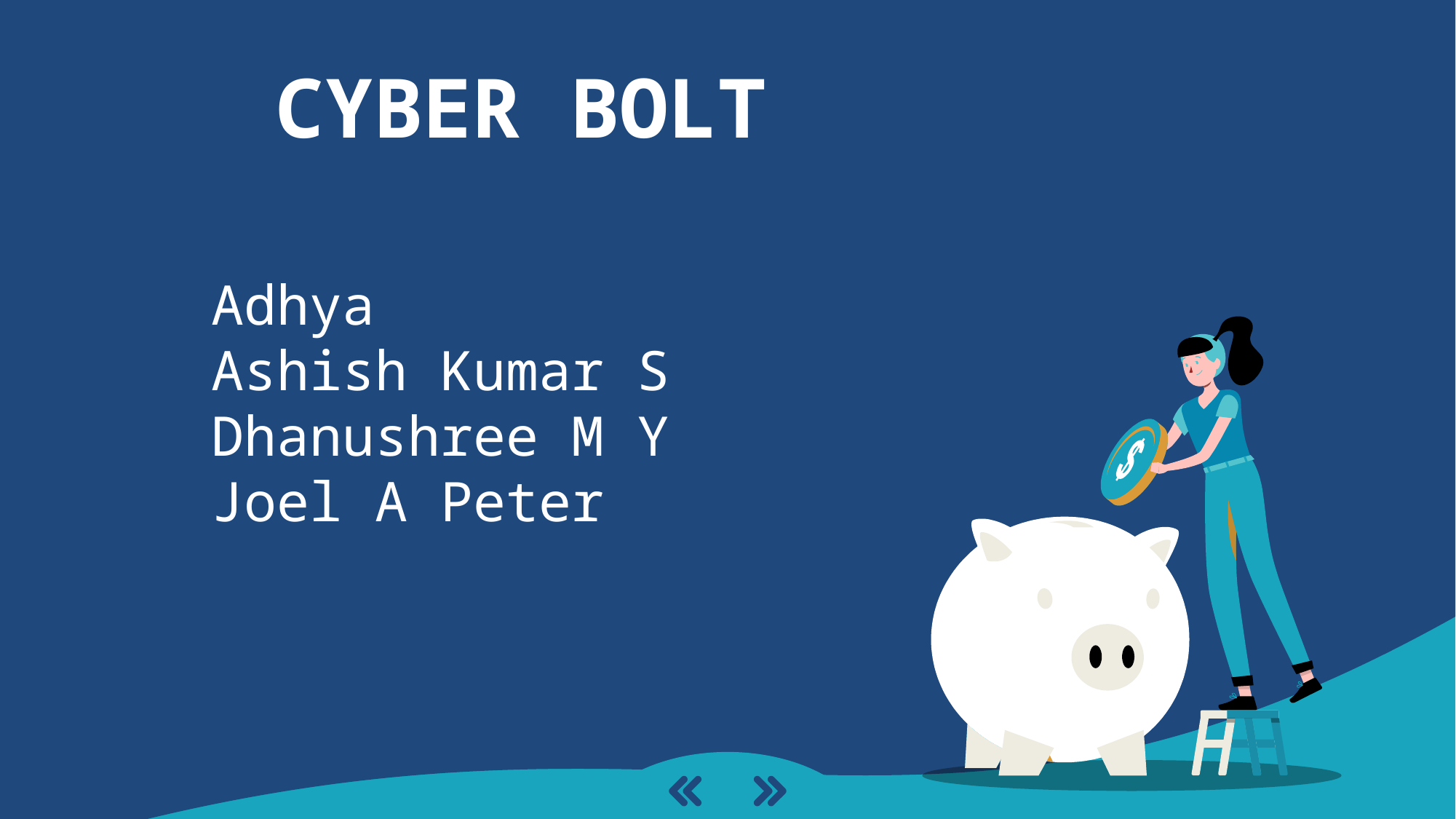

# CYBER BOLT

Adhya
Ashish Kumar S
Dhanushree M Y
Joel A Peter